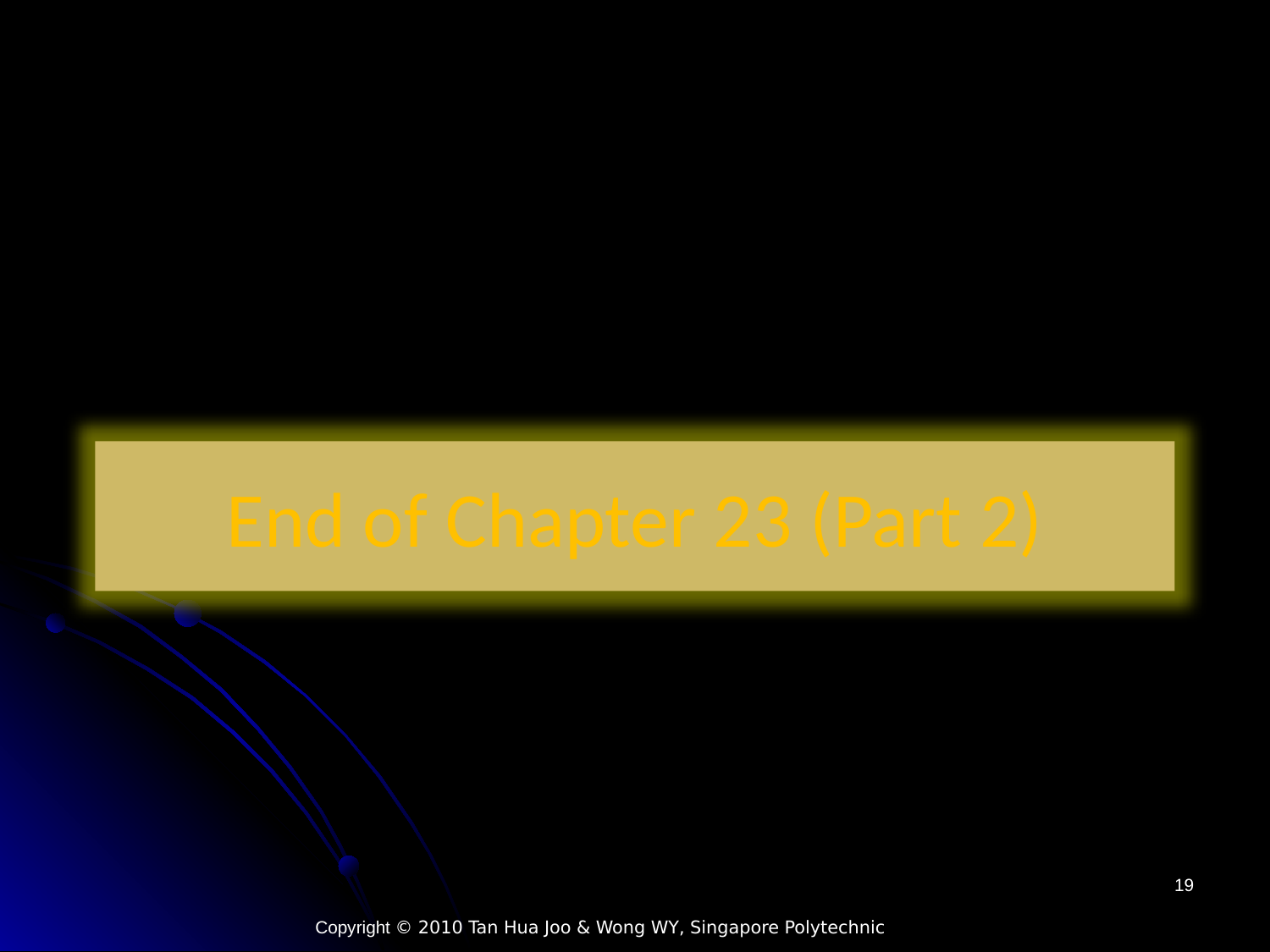

End of Chapter 23 (Part 2)
19

Copyright © 2010 Tan Hua Joo & Wong WY, Singapore Polytechnic